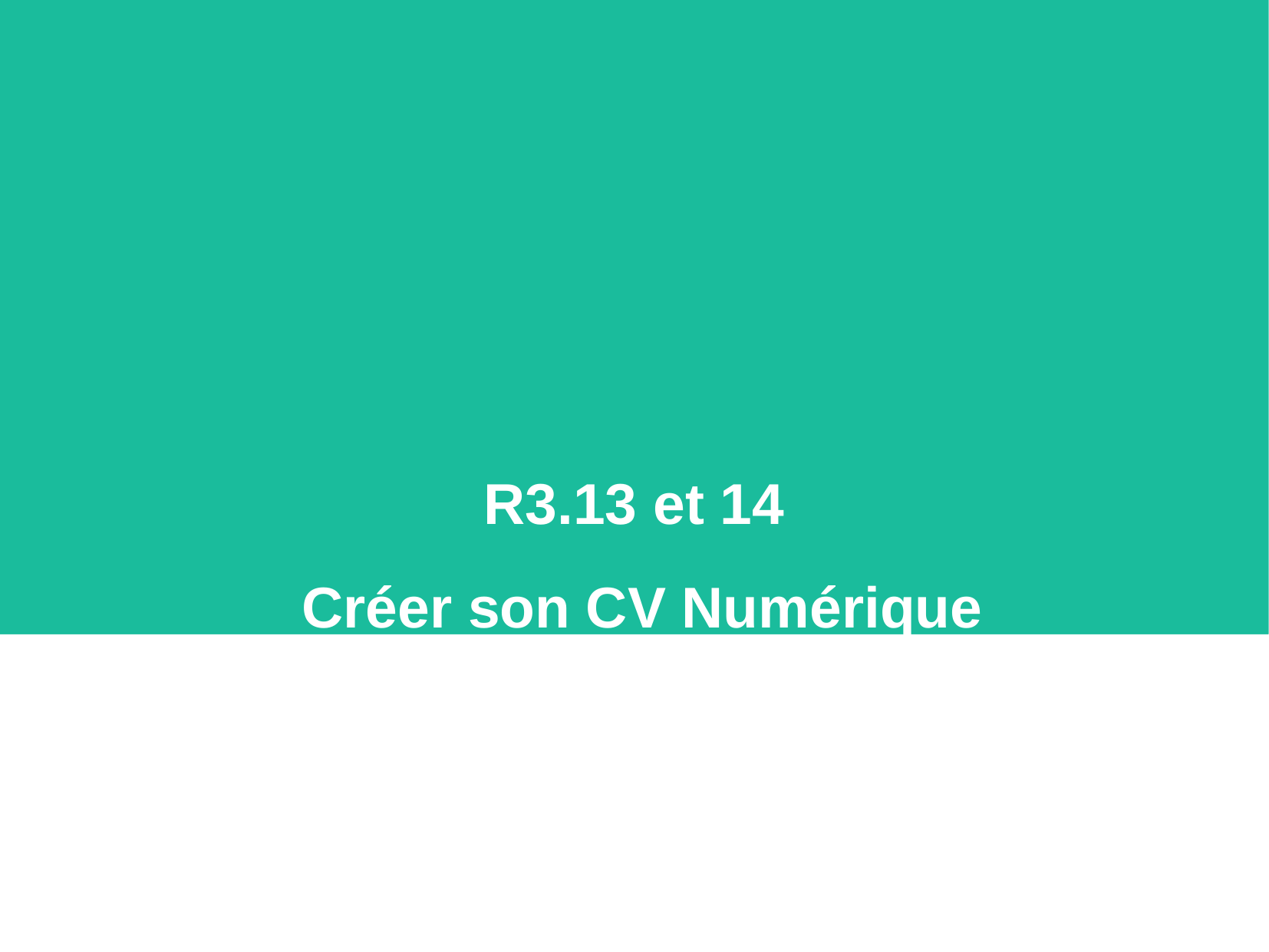

R3.13 et 14
 Créer son CV Numérique
Pour quoi faire?